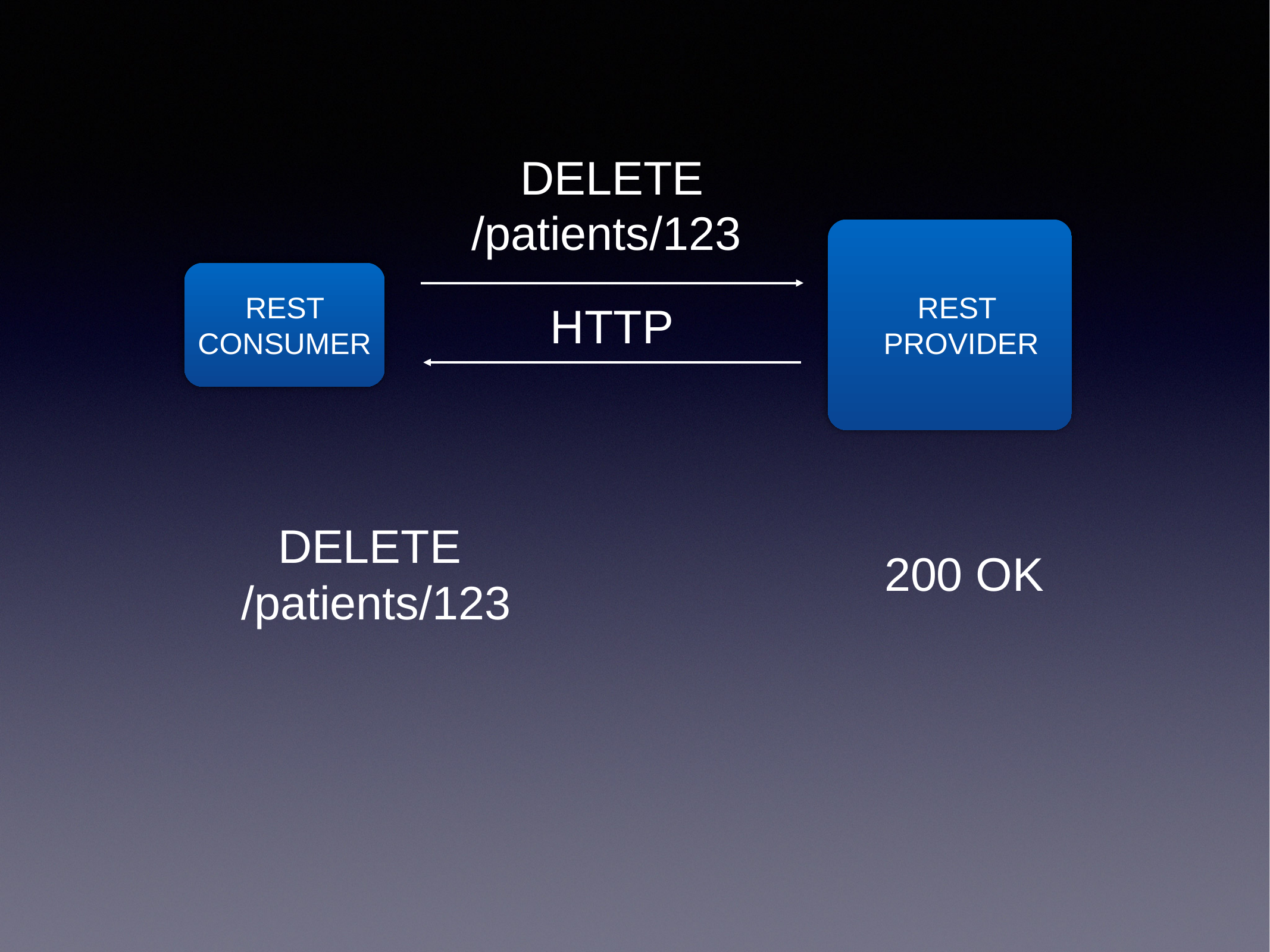

DELETE
/patients/123
REST
PROVIDER
REST CONSUMER

HTTP

DELETE  /patients/123
200 OK